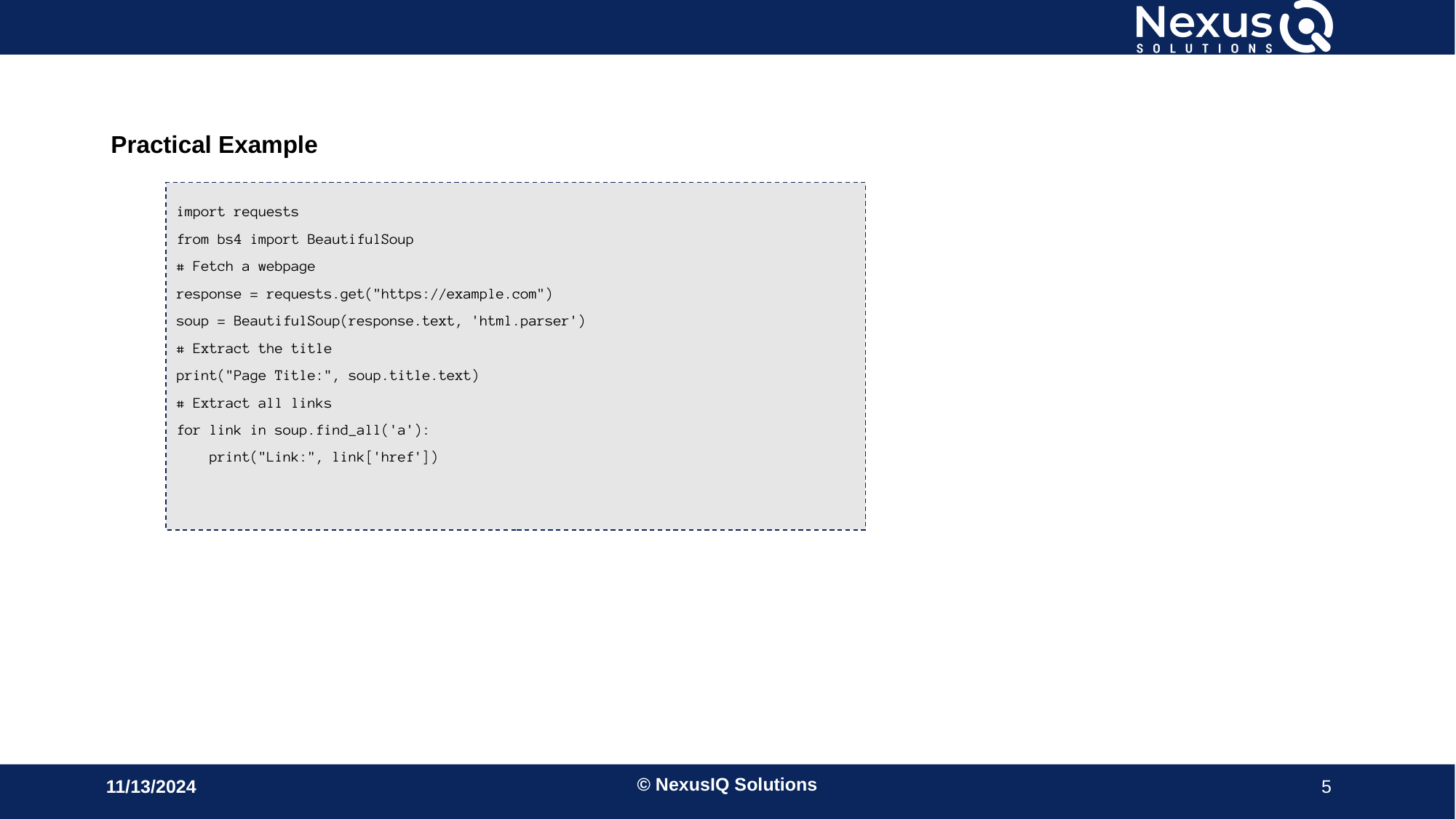

Practical Example

import requests
from bs4 import BeautifulSoup
# Fetch a webpage
response = requests.get("https://example.com")
soup = BeautifulSoup(response.text, 'html.parser')
# Extract the title
print("Page Title:", soup.title.text)
# Extract all links
for link in soup.find_all('a'):
    print("Link:", link['href'])